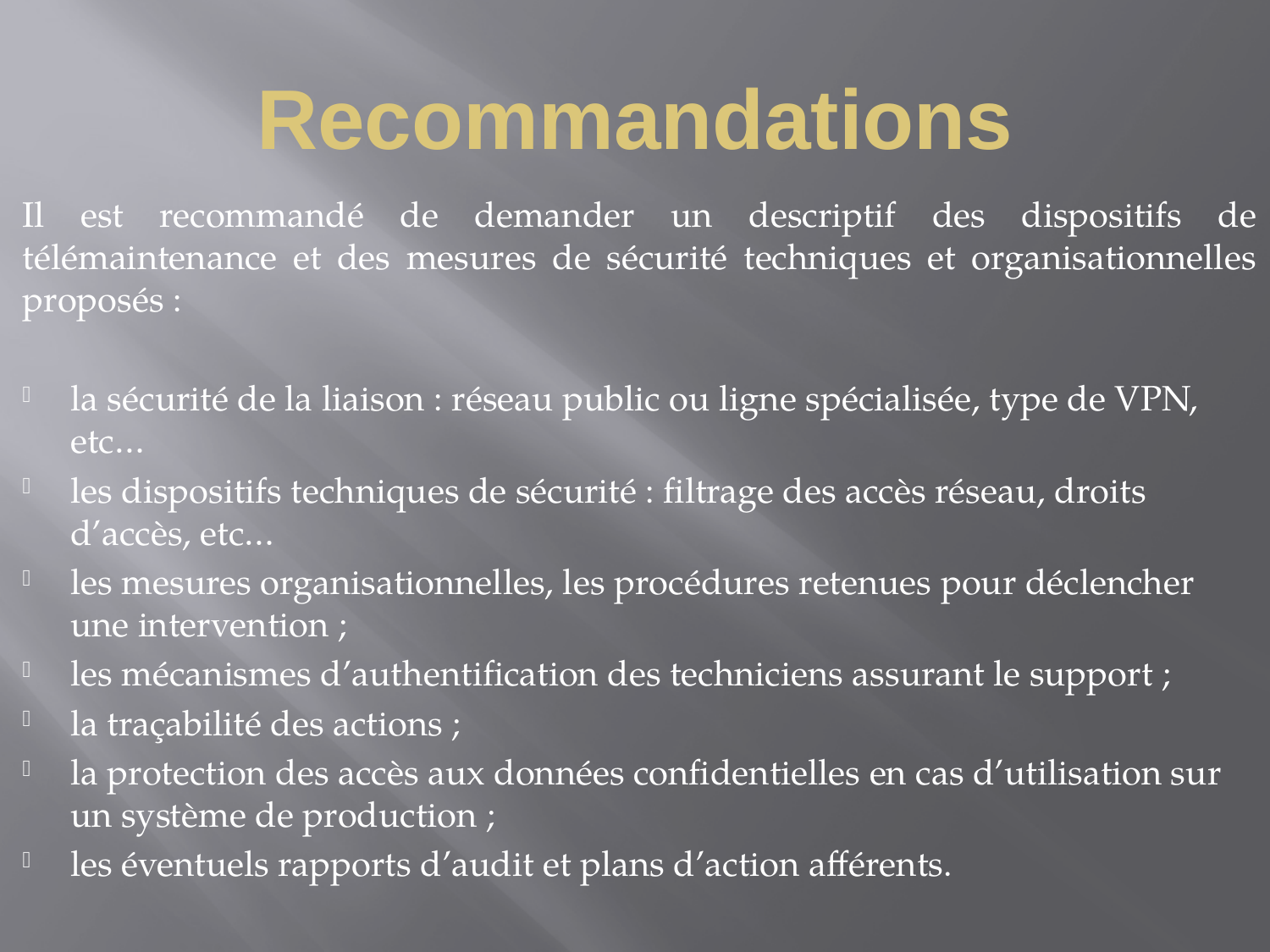

# Recommandations
Il est recommandé de demander un descriptif des dispositifs de télémaintenance et des mesures de sécurité techniques et organisationnelles proposés :

la sécurité de la liaison : réseau public ou ligne spécialisée, type de VPN, etc…
les dispositifs techniques de sécurité : filtrage des accès réseau, droits d’accès, etc…
les mesures organisationnelles, les procédures retenues pour déclencher une intervention ;
les mécanismes d’authentification des techniciens assurant le support ;
la traçabilité des actions ;
la protection des accès aux données confidentielles en cas d’utilisation sur un système de production ;
les éventuels rapports d’audit et plans d’action afférents.